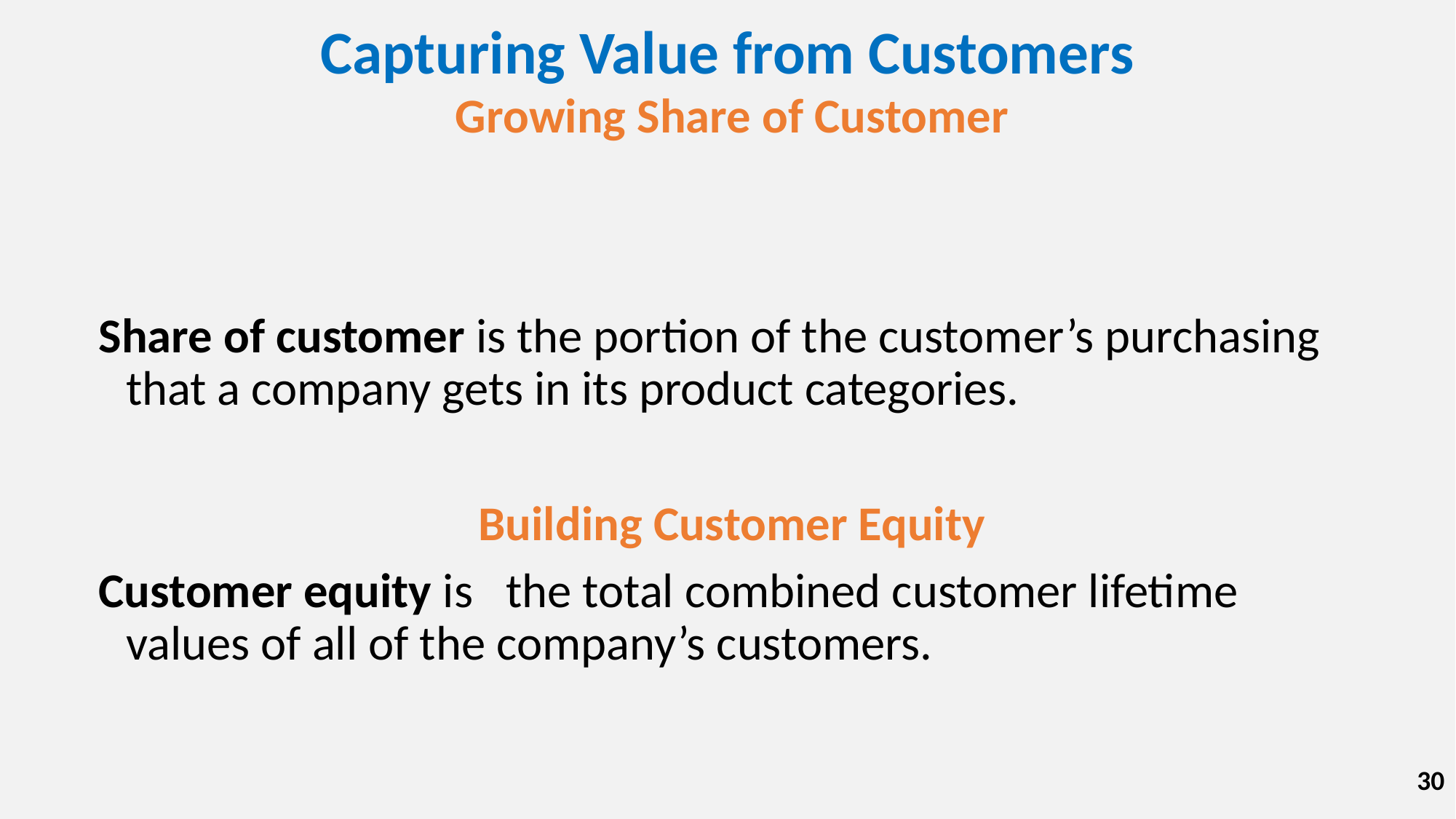

# Capturing Value from Customers
Growing Share of Customer

Share of customer is the portion of the customer’s purchasing that a company gets in its product categories.

Building Customer Equity
Customer equity is   the total combined customer lifetime values of all of the company’s customers.

30